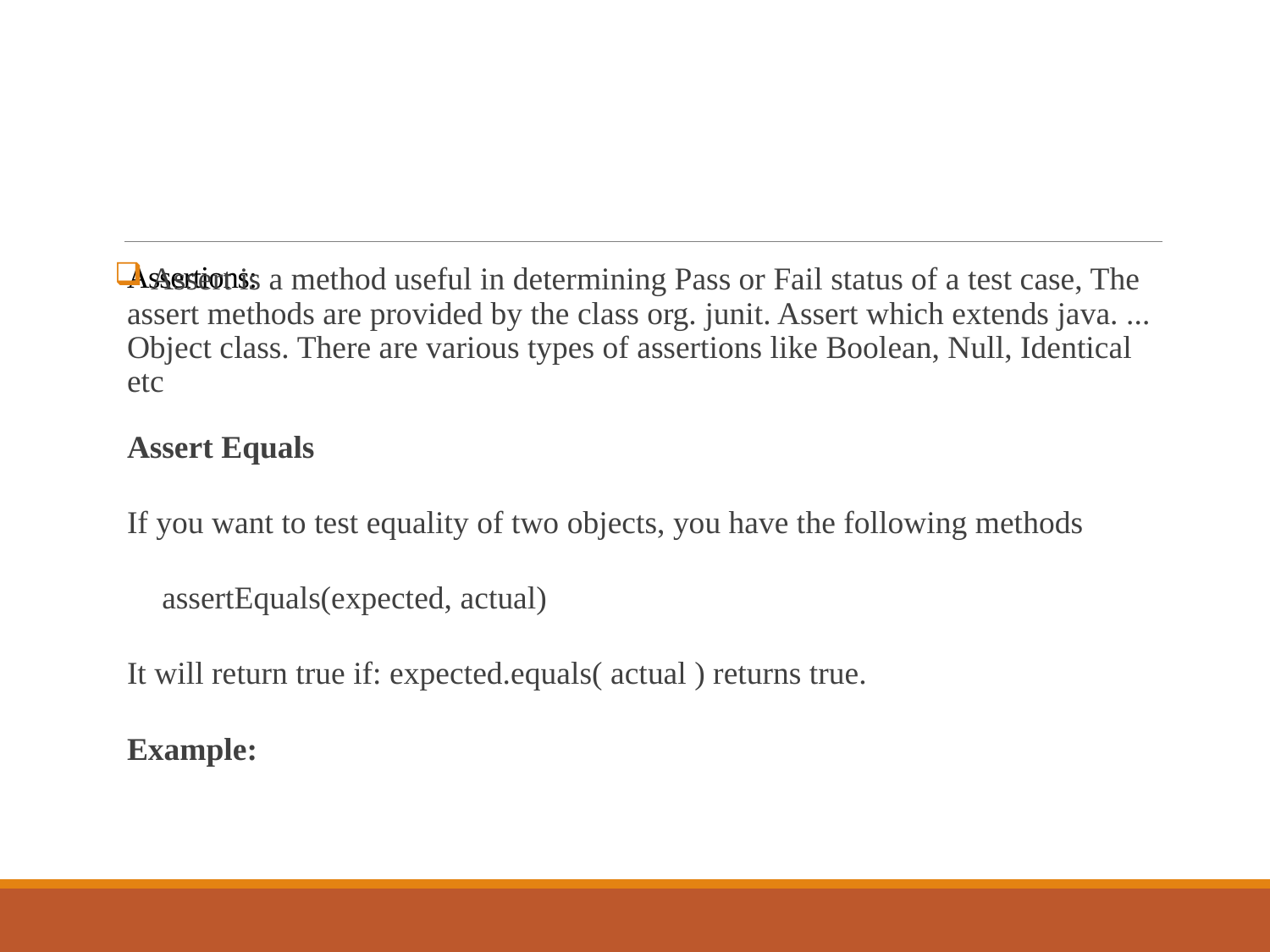

Assert is a method useful in determining Pass or Fail status of a test case, The assert methods are provided by the class org. junit. Assert which extends java. ... Object class. There are various types of assertions like Boolean, Null, Identical etc
Assert Equals
If you want to test equality of two objects, you have the following methods
assertEquals(expected, actual)
It will return true if: expected.equals( actual ) returns true.
Example:

# Assertions: